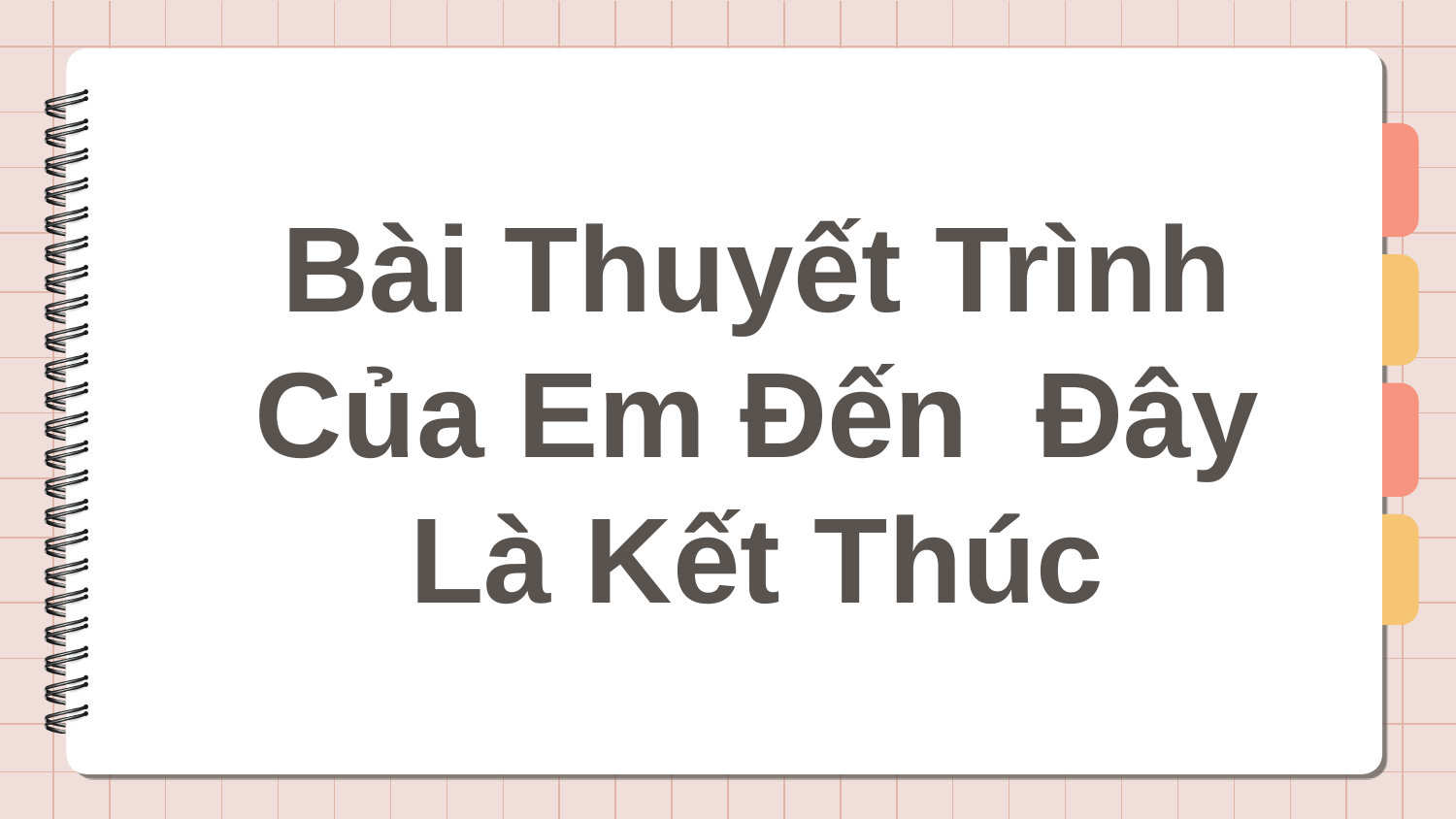

# Bài Thuyết Trình Của Em Đến  Đây Là Kết Thúc